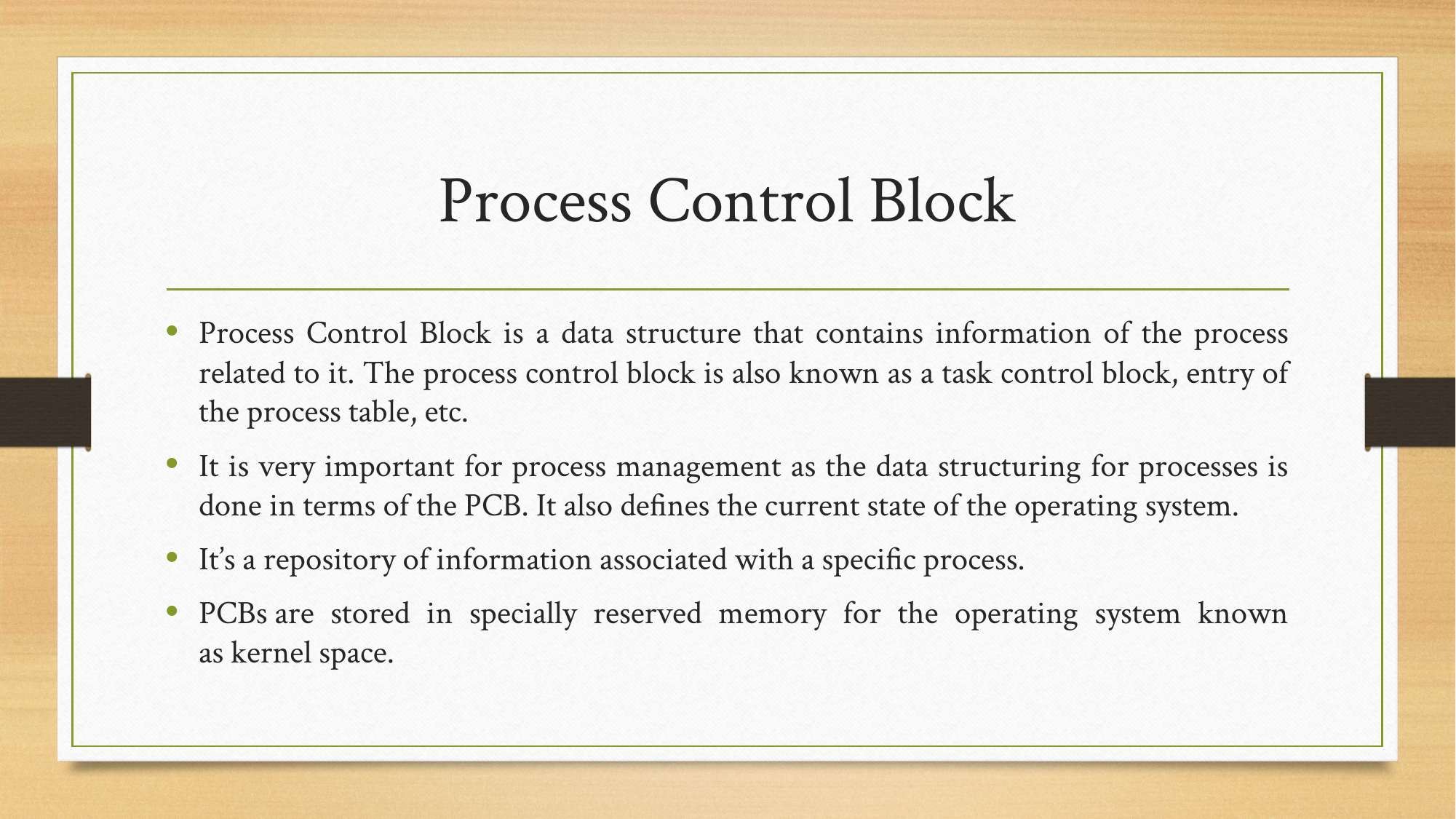

# Process Control Block
Process Control Block is a data structure that contains information of the process related to it. The process control block is also known as a task control block, entry of the process table, etc.
It is very important for process management as the data structuring for processes is done in terms of the PCB. It also defines the current state of the operating system.
It’s a repository of information associated with a specific process.
PCBs are stored in specially reserved memory for the operating system known as kernel space.